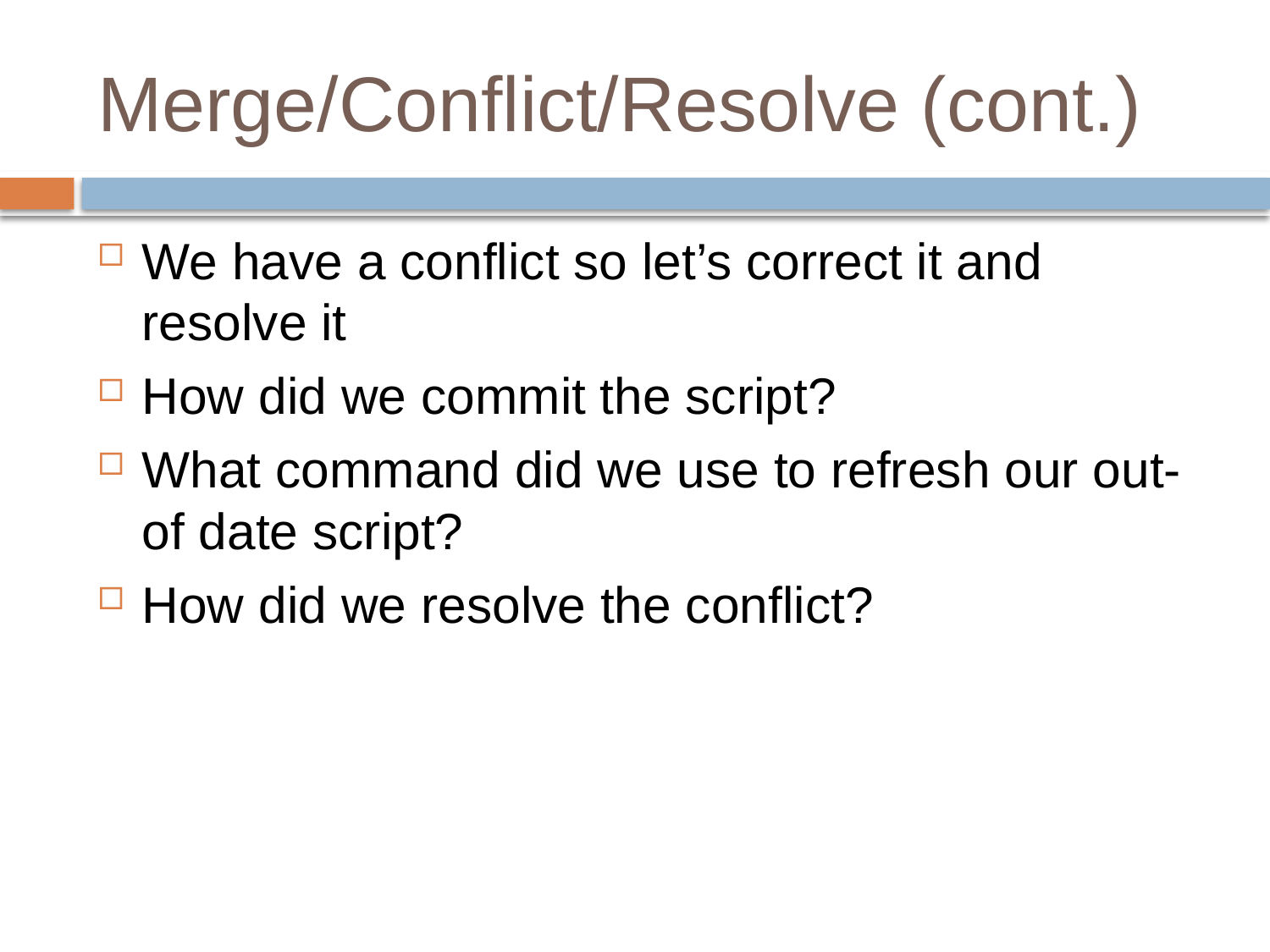

# Merge/Conflict/Resolve (cont.)
We have a conflict so let’s correct it and resolve it
How did we commit the script?
What command did we use to refresh our out-of date script?
How did we resolve the conflict?